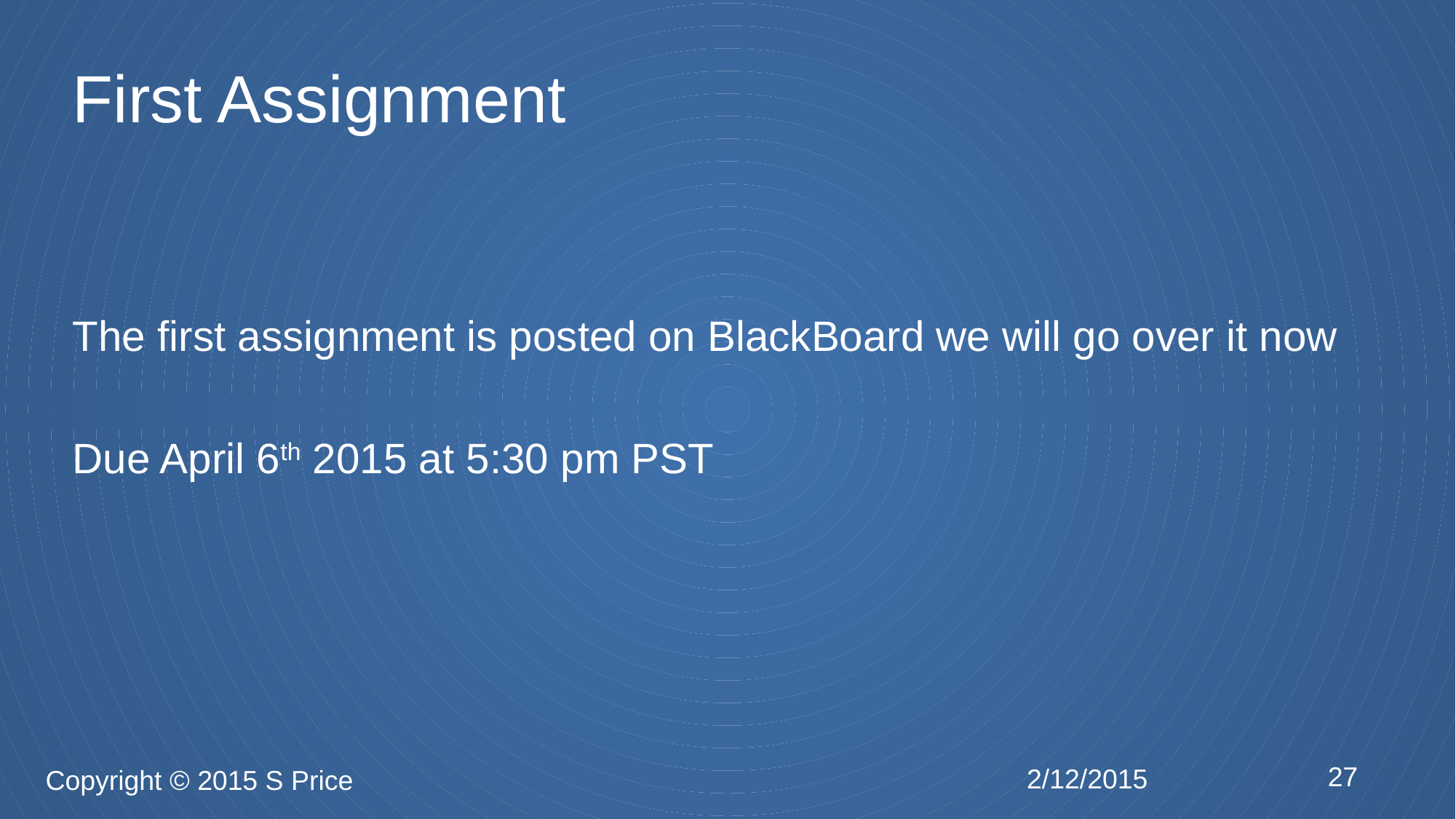

# First Assignment
The first assignment is posted on BlackBoard we will go over it now

Due April 6th 2015 at 5:30 pm PST

27
2/12/2015
Copyright © 2015 S Price